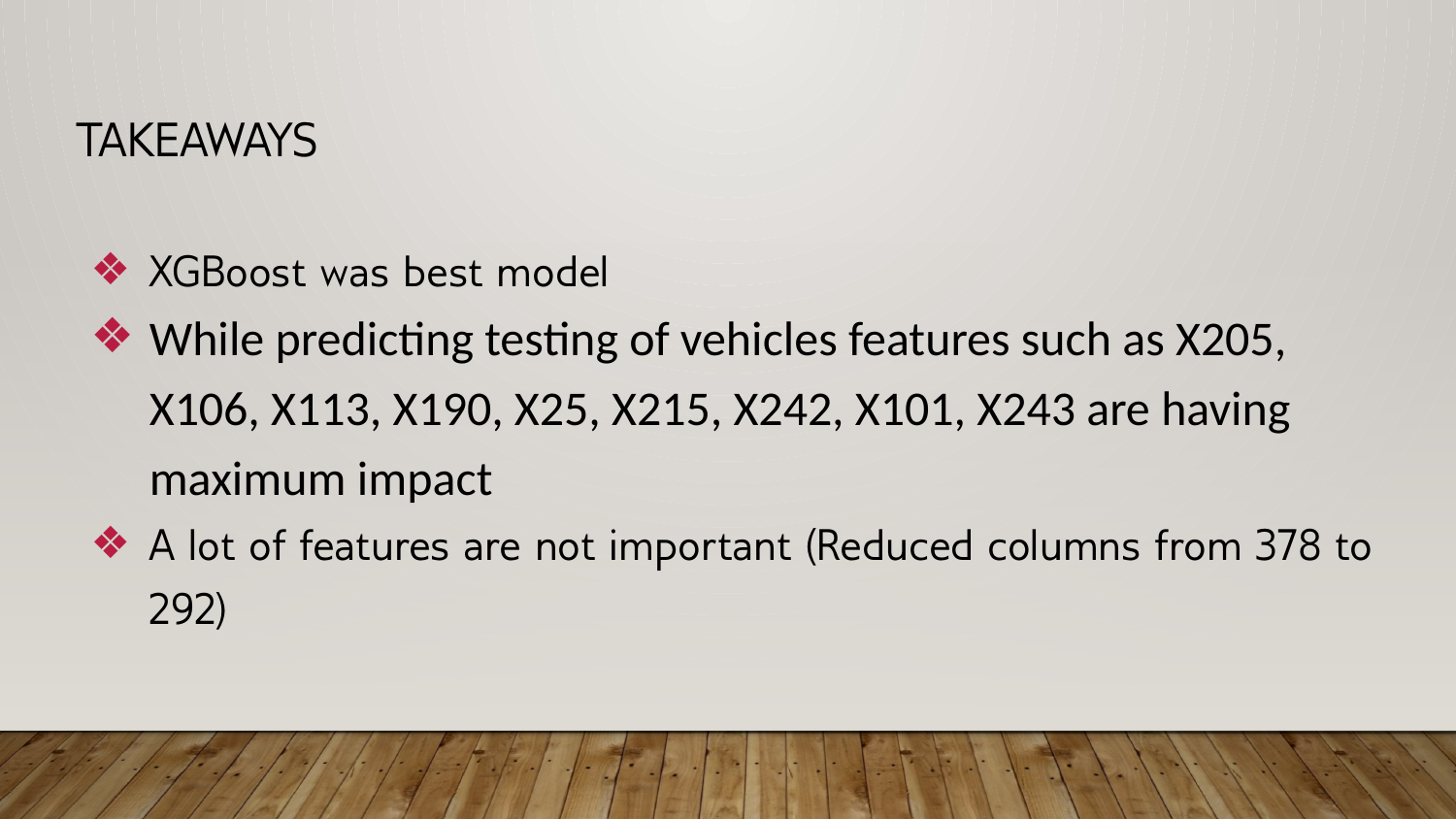

# Takeaways
XGBoost was best model
While predicting testing of vehicles features such as X205, X106, X113, X190, X25, X215, X242, X101, X243 are having maximum impact
A lot of features are not important (Reduced columns from 378 to 292)